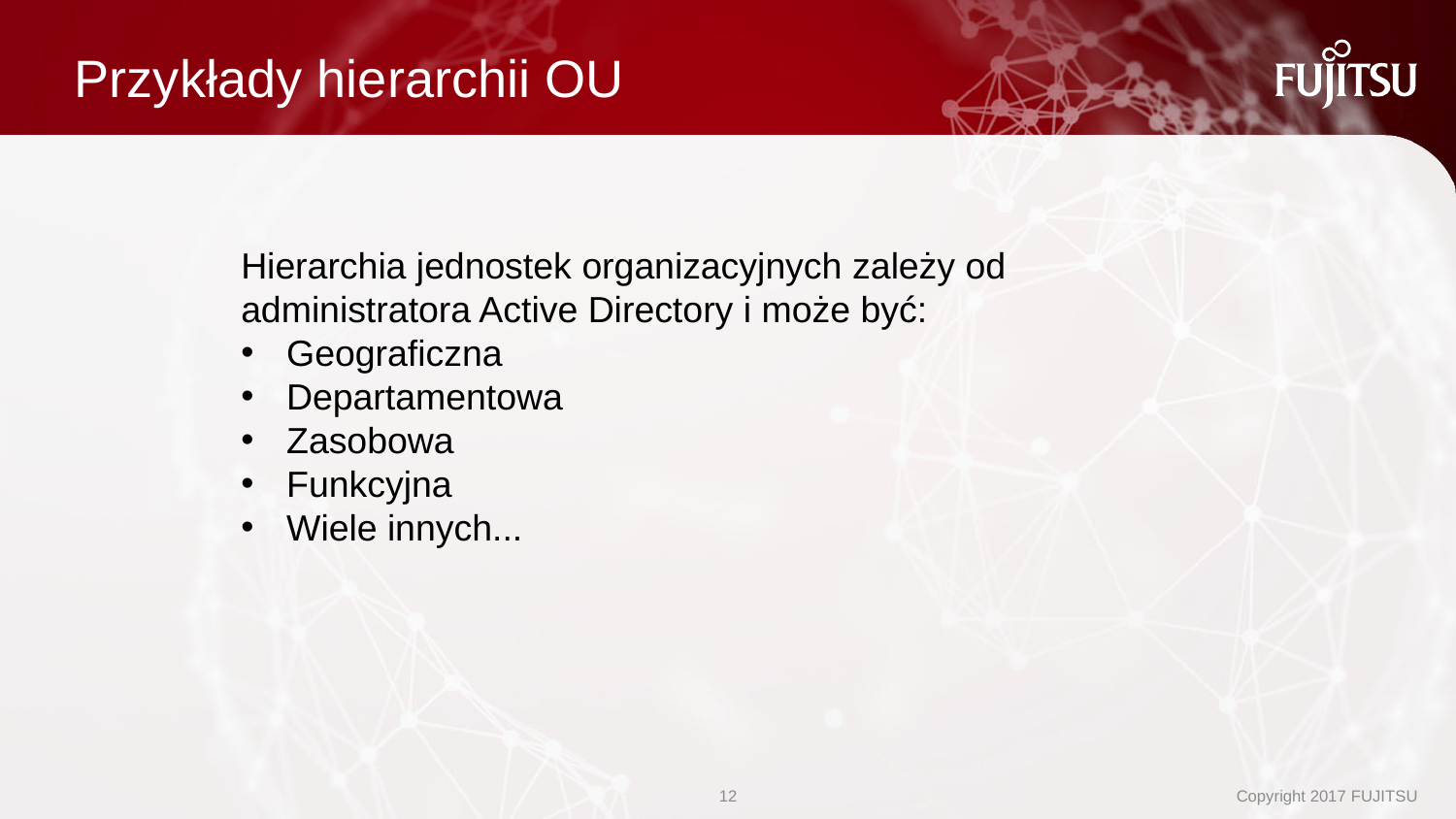

# Przykłady hierarchii OU
Hierarchia jednostek organizacyjnych zależy od administratora Active Directory i może być:
Geograficzna
Departamentowa
Zasobowa
Funkcyjna
Wiele innych...
12
Copyright 2017 FUJITSU